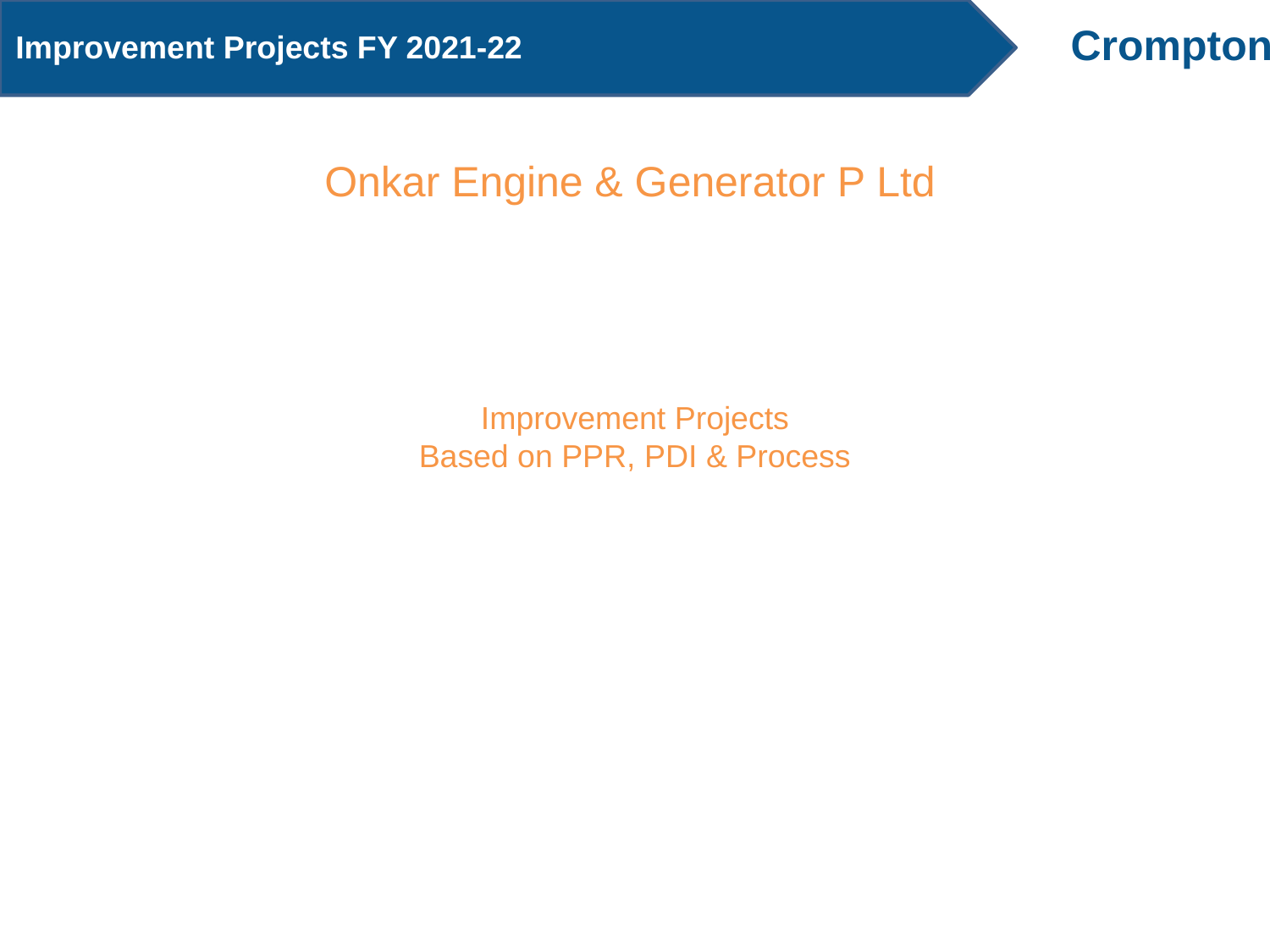

Improvement Projects FY 2021-22
Onkar Engine & Generator P Ltd
Improvement Projects
Based on PPR, PDI & Process